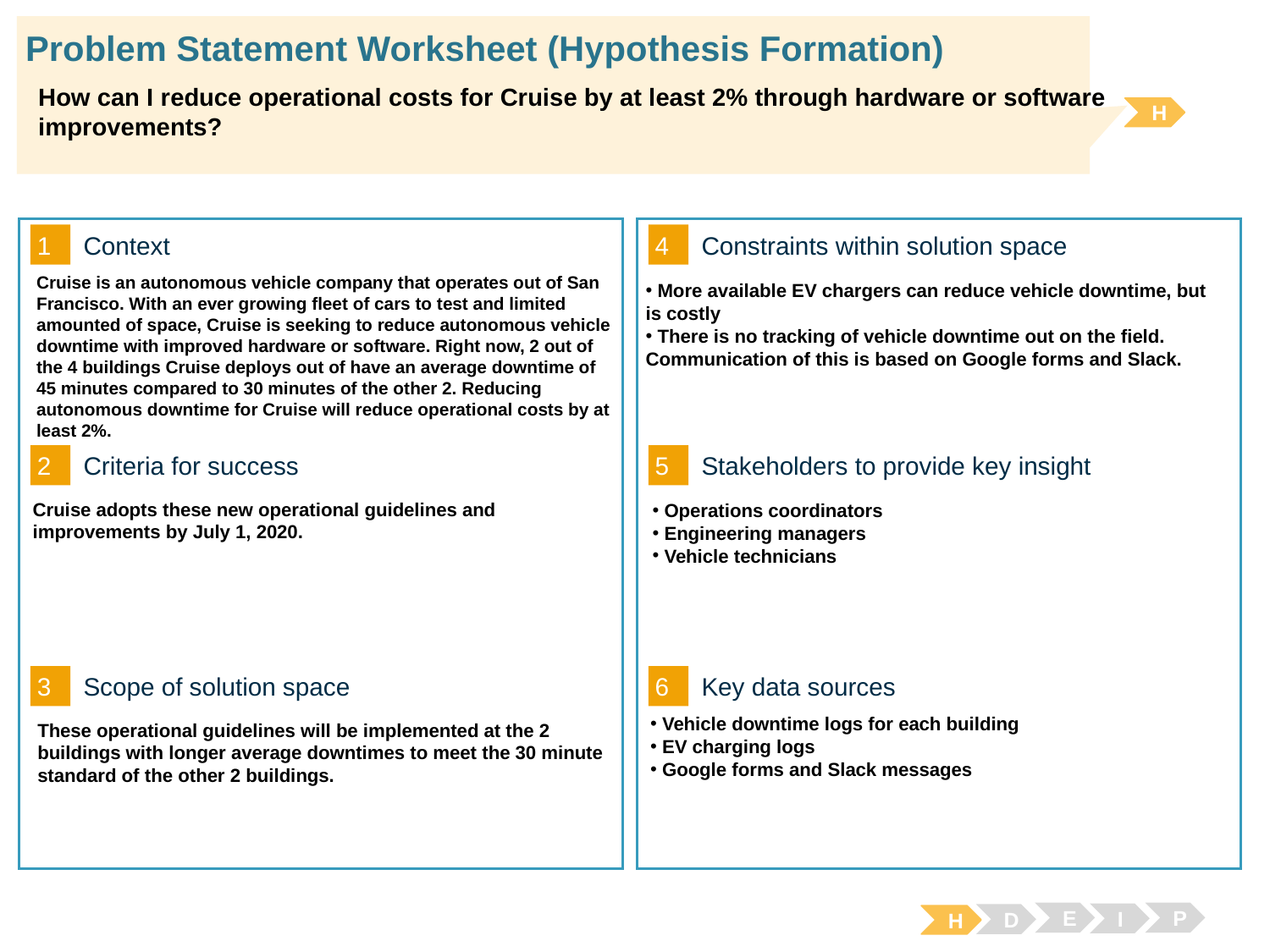

# Problem Statement Worksheet (Hypothesis Formation)
How can I reduce operational costs for Cruise by at least 2% through hardware or software improvements?
H

1
4
Context
Constraints within solution space
Cruise is an autonomous vehicle company that operates out of San Francisco. With an ever growing fleet of cars to test and limited amounted of space, Cruise is seeking to reduce autonomous vehicle downtime with improved hardware or software. Right now, 2 out of the 4 buildings Cruise deploys out of have an average downtime of 45 minutes compared to 30 minutes of the other 2. Reducing autonomous downtime for Cruise will reduce operational costs by at least 2%.
 More available EV chargers can reduce vehicle downtime, but is costly
 There is no tracking of vehicle downtime out on the field. Communication of this is based on Google forms and Slack.
2
5
Criteria for success
Stakeholders to provide key insight
Cruise adopts these new operational guidelines and improvements by July 1, 2020.
 Operations coordinators
 Engineering managers
 Vehicle technicians

3
6
Key data sources
Scope of solution space
 Vehicle downtime logs for each building
 EV charging logs
 Google forms and Slack messages
These operational guidelines will be implemented at the 2 buildings with longer average downtimes to meet the 30 minute standard of the other 2 buildings.

E
P
I
D
H